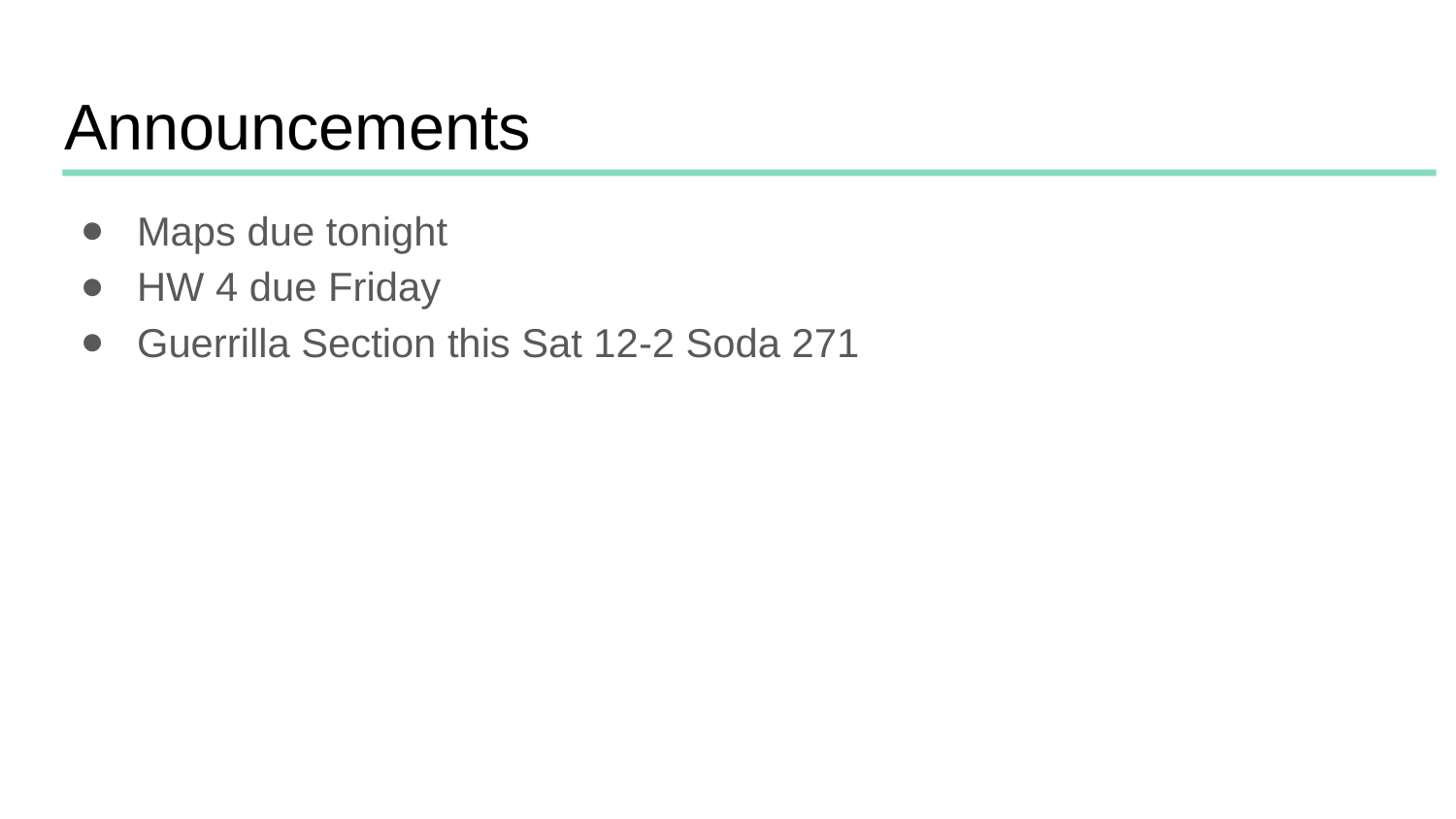

# Announcements
Maps due tonight
HW 4 due Friday
Guerrilla Section this Sat 12-2 Soda 271